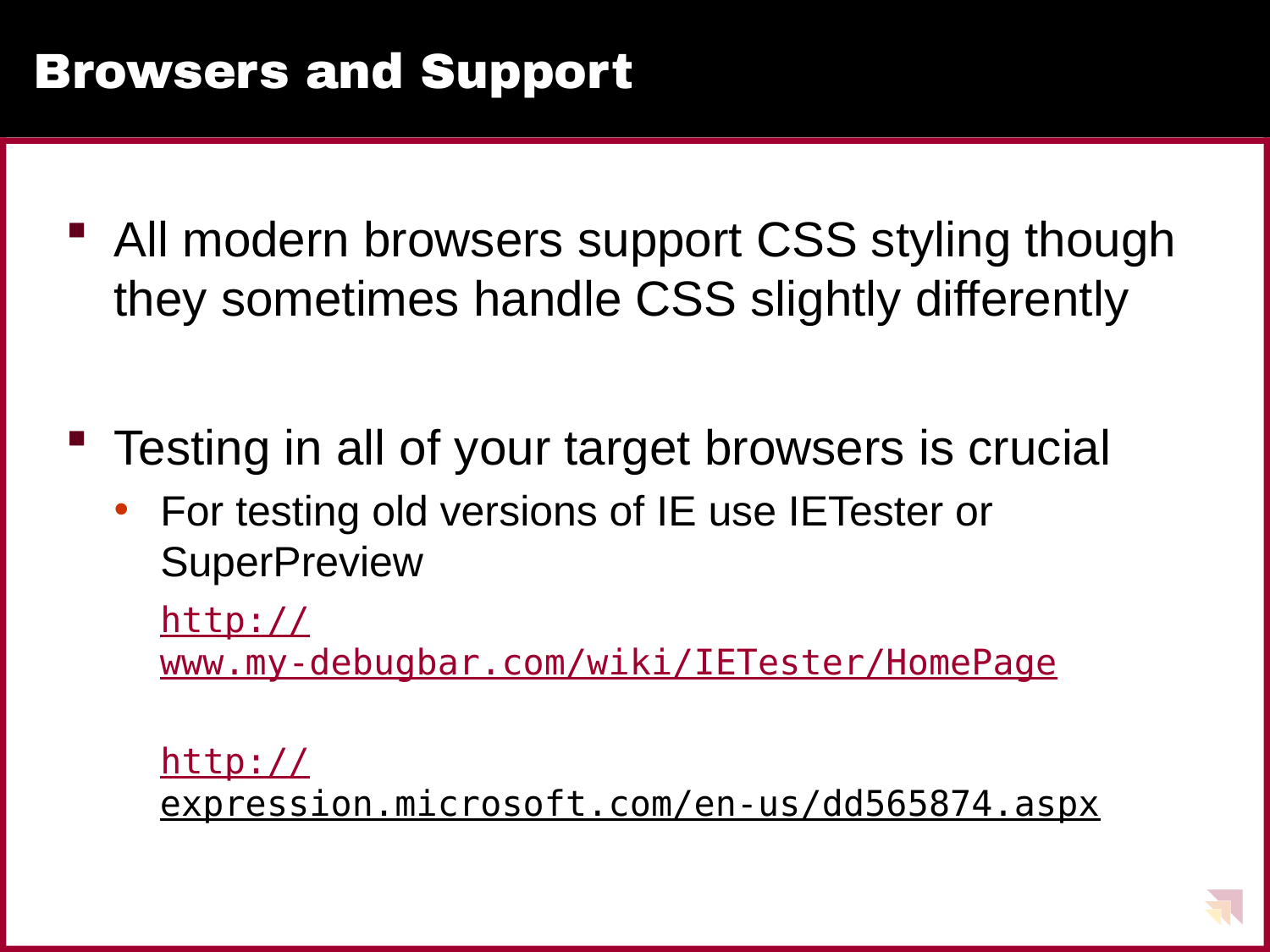

# Browsers and Support
All modern browsers support CSS styling though they sometimes handle CSS slightly differently

Testing in all of your target browsers is crucial
For testing old versions of IE use IETester or SuperPreview
http://www.my-debugbar.com/wiki/IETester/HomePage

http://expression.microsoft.com/en-us/dd565874.aspx